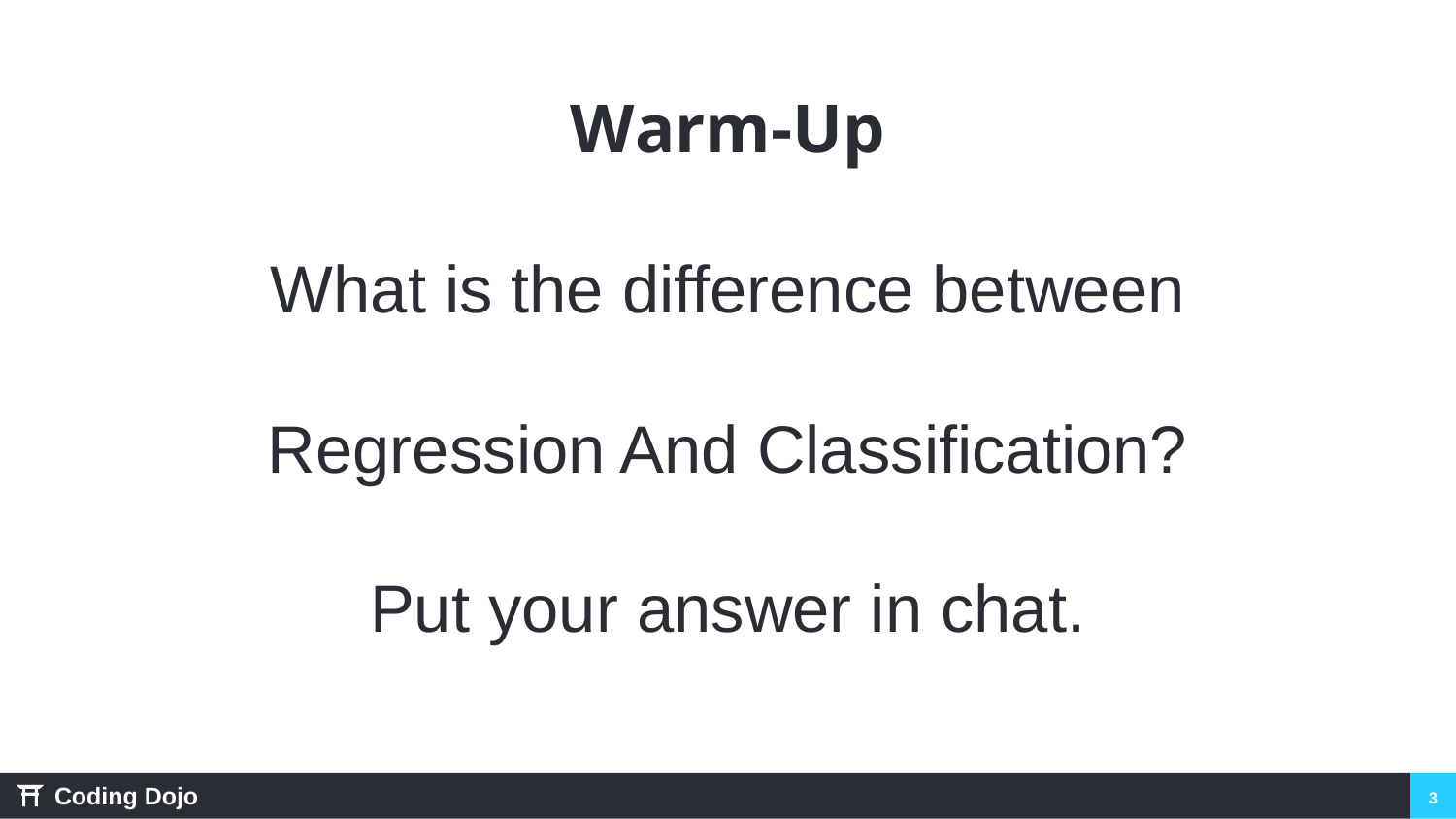

# Warm-Up

What is the difference between

Regression And Classification?

Put your answer in chat.